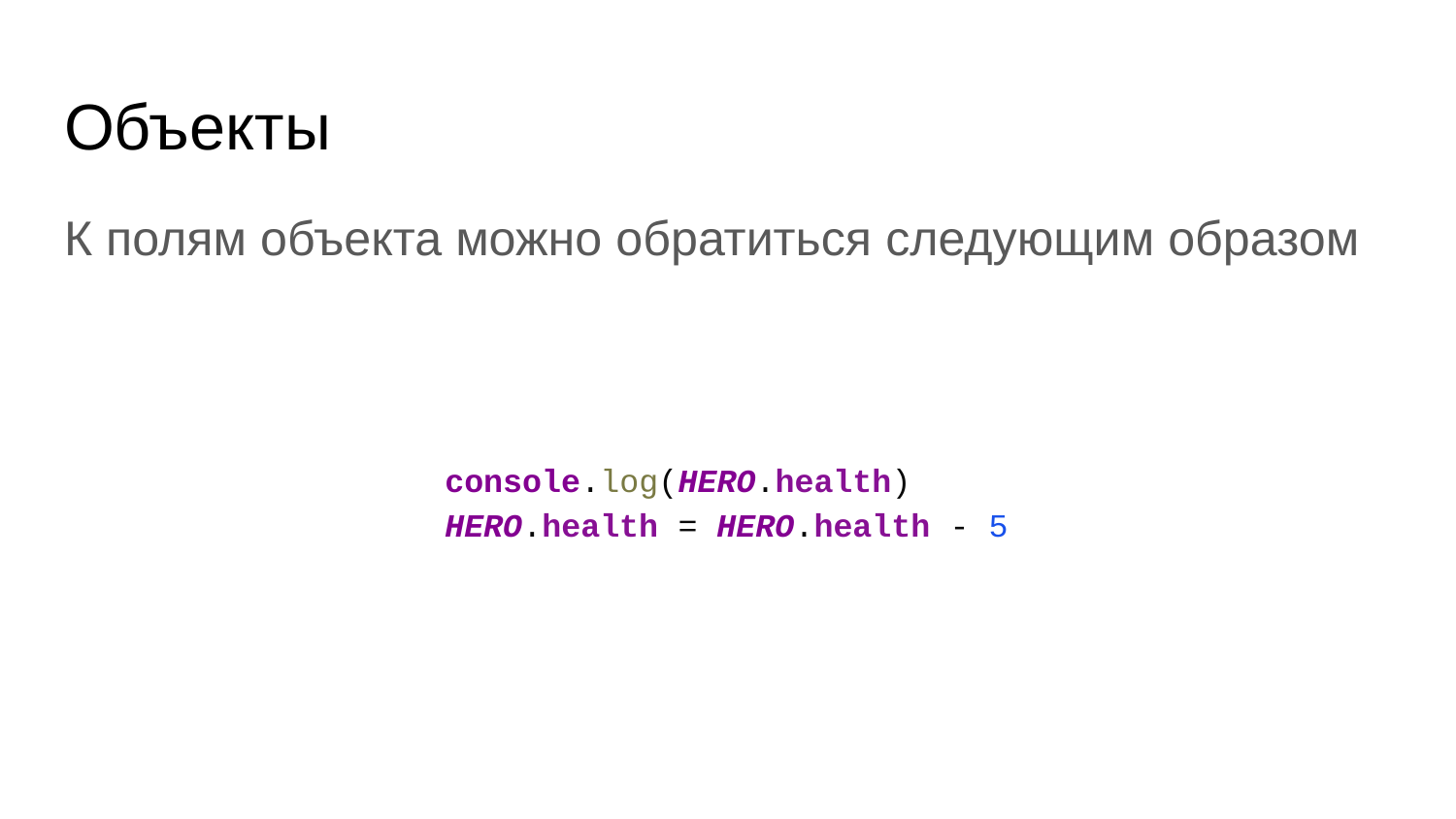

# Объекты
К полям объекта можно обратиться следующим образом
console.log(HERO.health)
HERO.health = HERO.health - 5